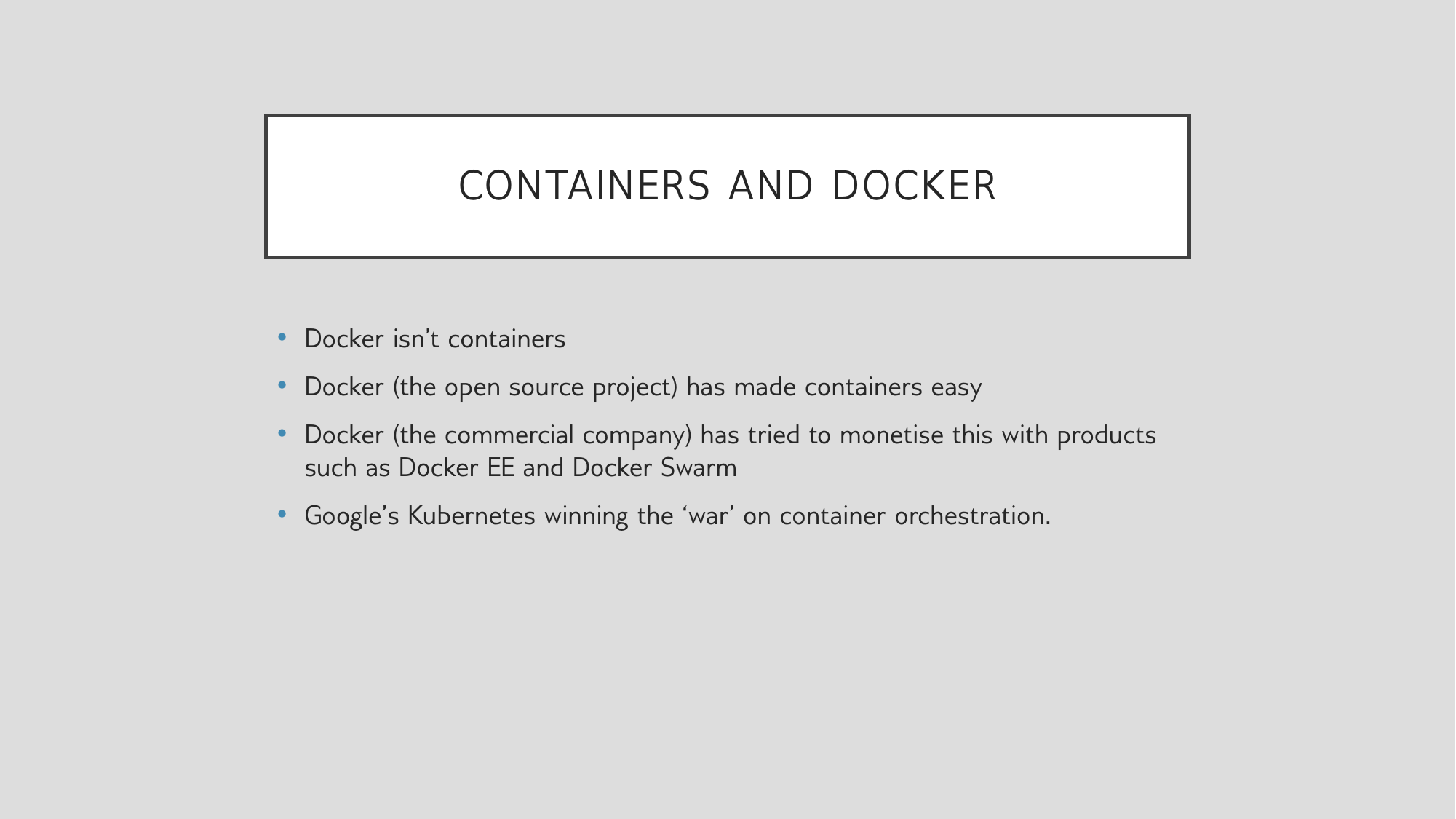

# Containers and docker
Docker isn’t containers
Docker (the open source project) has made containers easy
Docker (the commercial company) has tried to monetise this with products such as Docker EE and Docker Swarm
Google’s Kubernetes winning the ‘war’ on container orchestration.